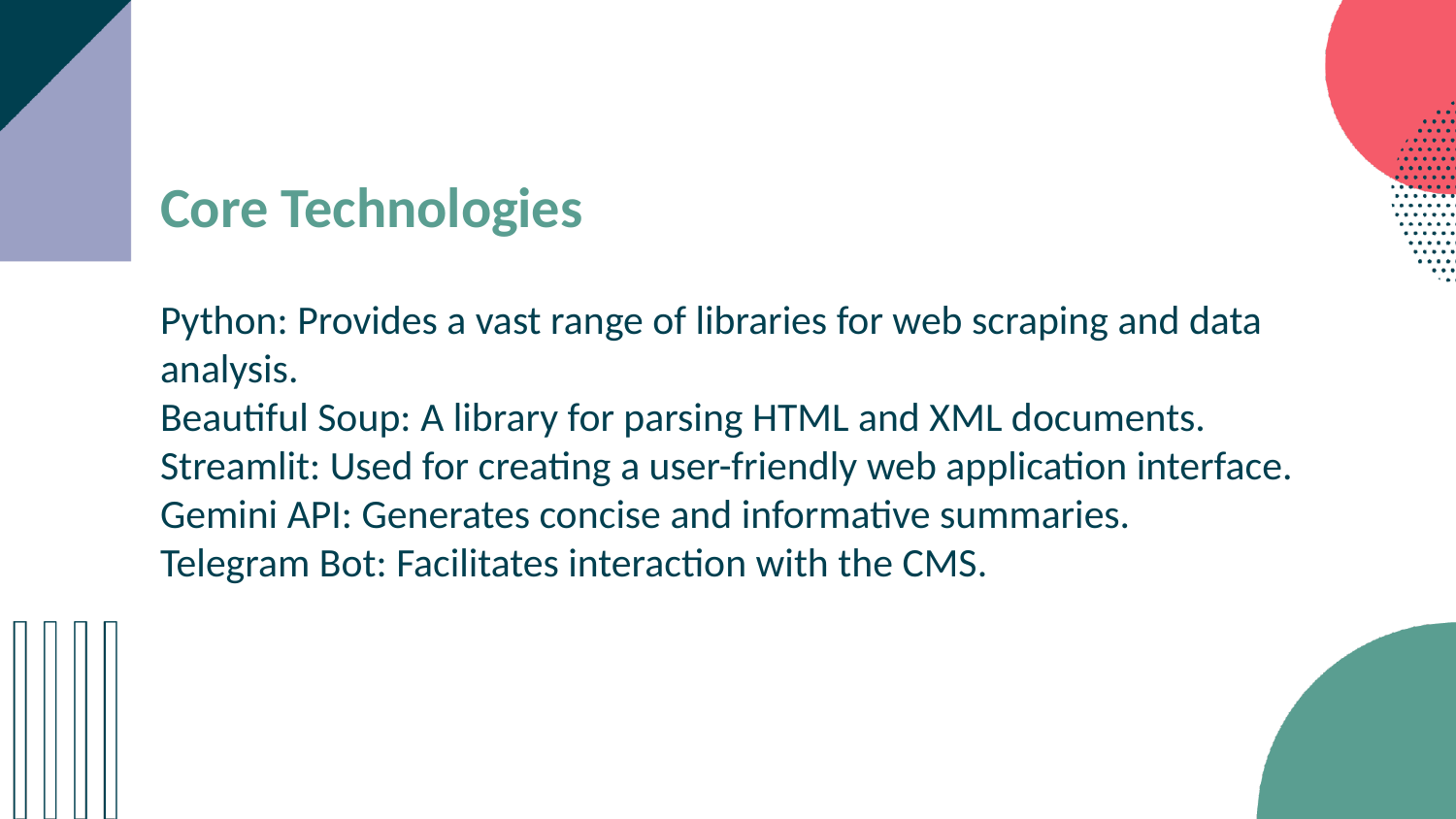

Core Technologies
Python: Provides a vast range of libraries for web scraping and data analysis.
Beautiful Soup: A library for parsing HTML and XML documents.
Streamlit: Used for creating a user-friendly web application interface.
Gemini API: Generates concise and informative summaries.
Telegram Bot: Facilitates interaction with the CMS.